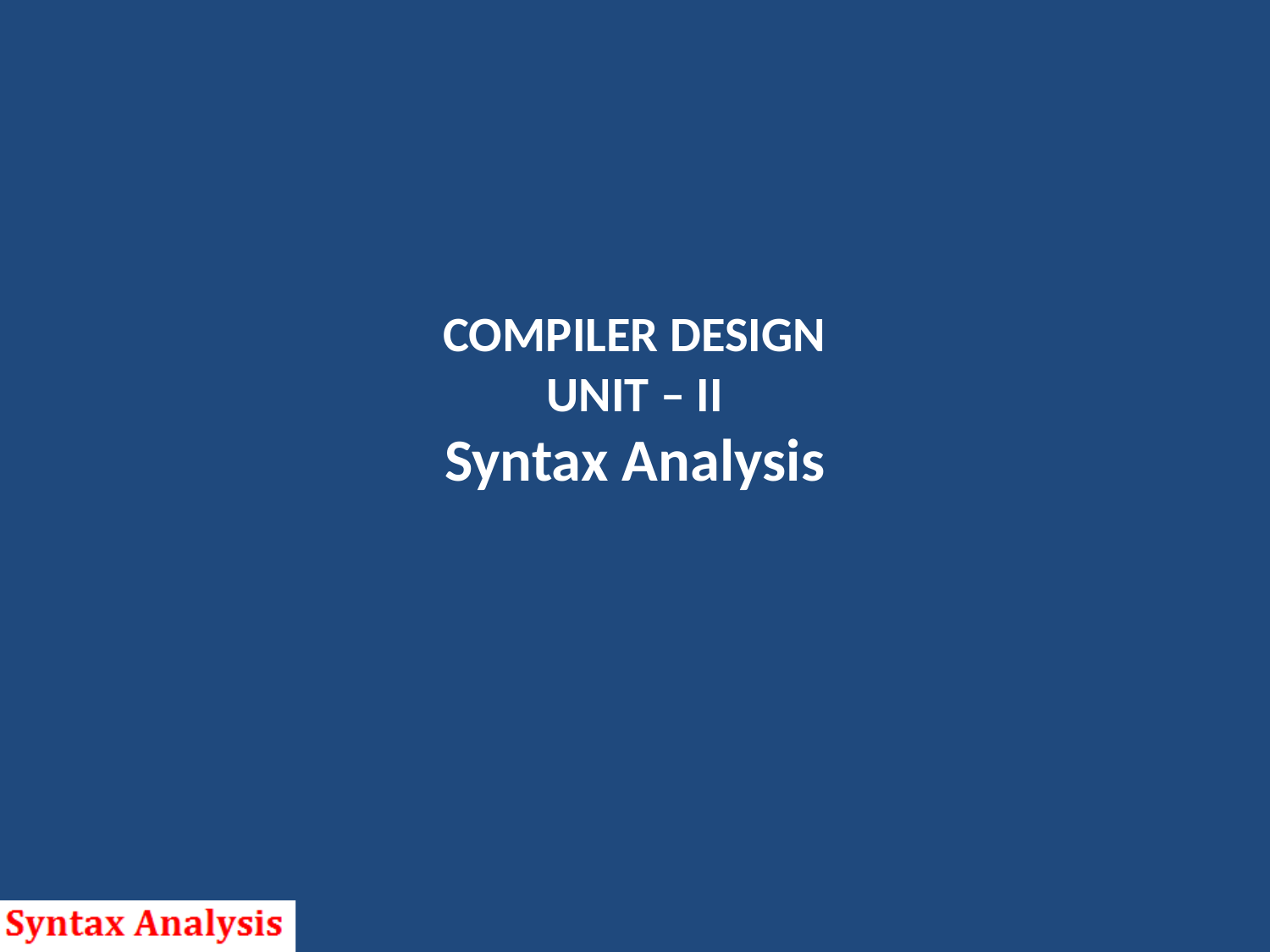

# COMPILER DESIGN UNIT – II Syntax Analysis